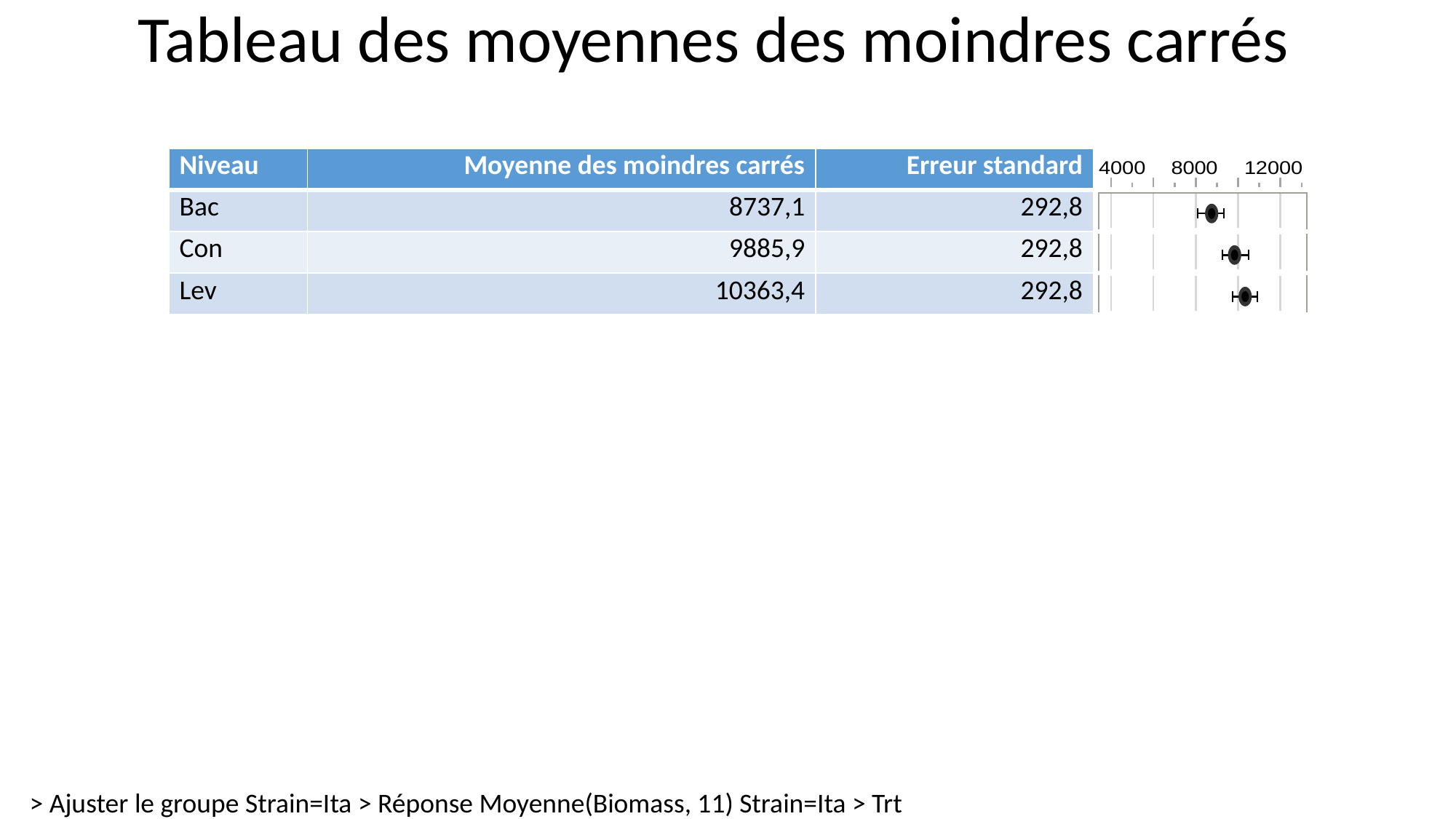

# Tableau des moyennes des moindres carrés
| Niveau | Moyenne des moindres carrés | Erreur standard |  |
| --- | --- | --- | --- |
| Bac | 8737,1 | 292,8 |  |
| Con | 9885,9 | 292,8 |  |
| Lev | 10363,4 | 292,8 |  |
> Ajuster le groupe Strain=Ita > Réponse Moyenne(Biomass, 11) Strain=Ita > Trt